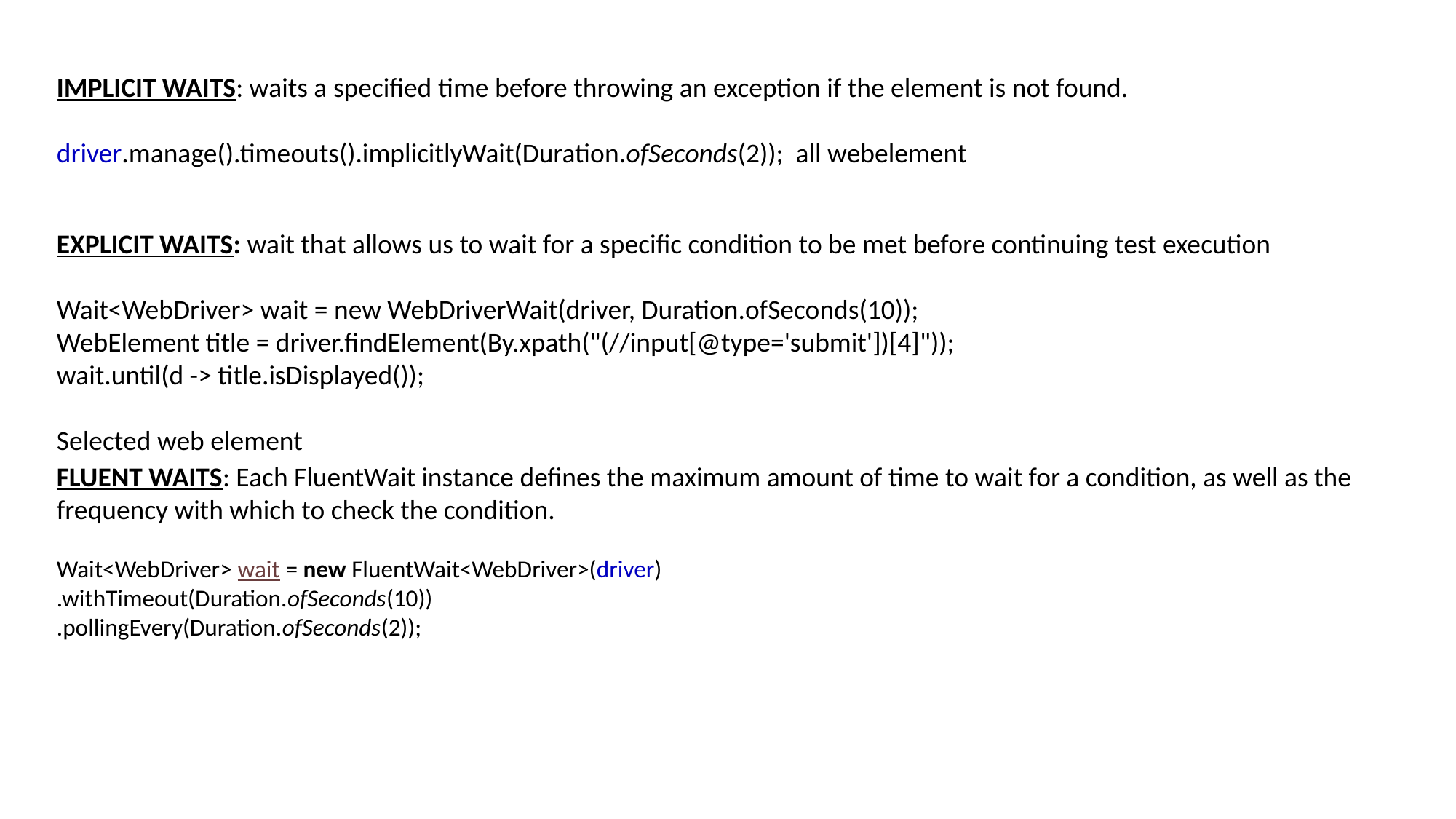

IMPLICIT WAITS: waits a specified time before throwing an exception if the element is not found.

driver.manage().timeouts().implicitlyWait(Duration.ofSeconds(2));  all webelement
EXPLICIT WAITS: wait that allows us to wait for a specific condition to be met before continuing test execution

Wait<WebDriver> wait = new WebDriverWait(driver, Duration.ofSeconds(10));
WebElement title = driver.findElement(By.xpath("(//input[@type='submit'])[4]"));
wait.until(d -> title.isDisplayed());

Selected web element
FLUENT WAITS: Each FluentWait instance defines the maximum amount of time to wait for a condition, as well as the frequency with which to check the condition.

Wait<WebDriver> wait = new FluentWait<WebDriver>(driver)
.withTimeout(Duration.ofSeconds(10))
.pollingEvery(Duration.ofSeconds(2));